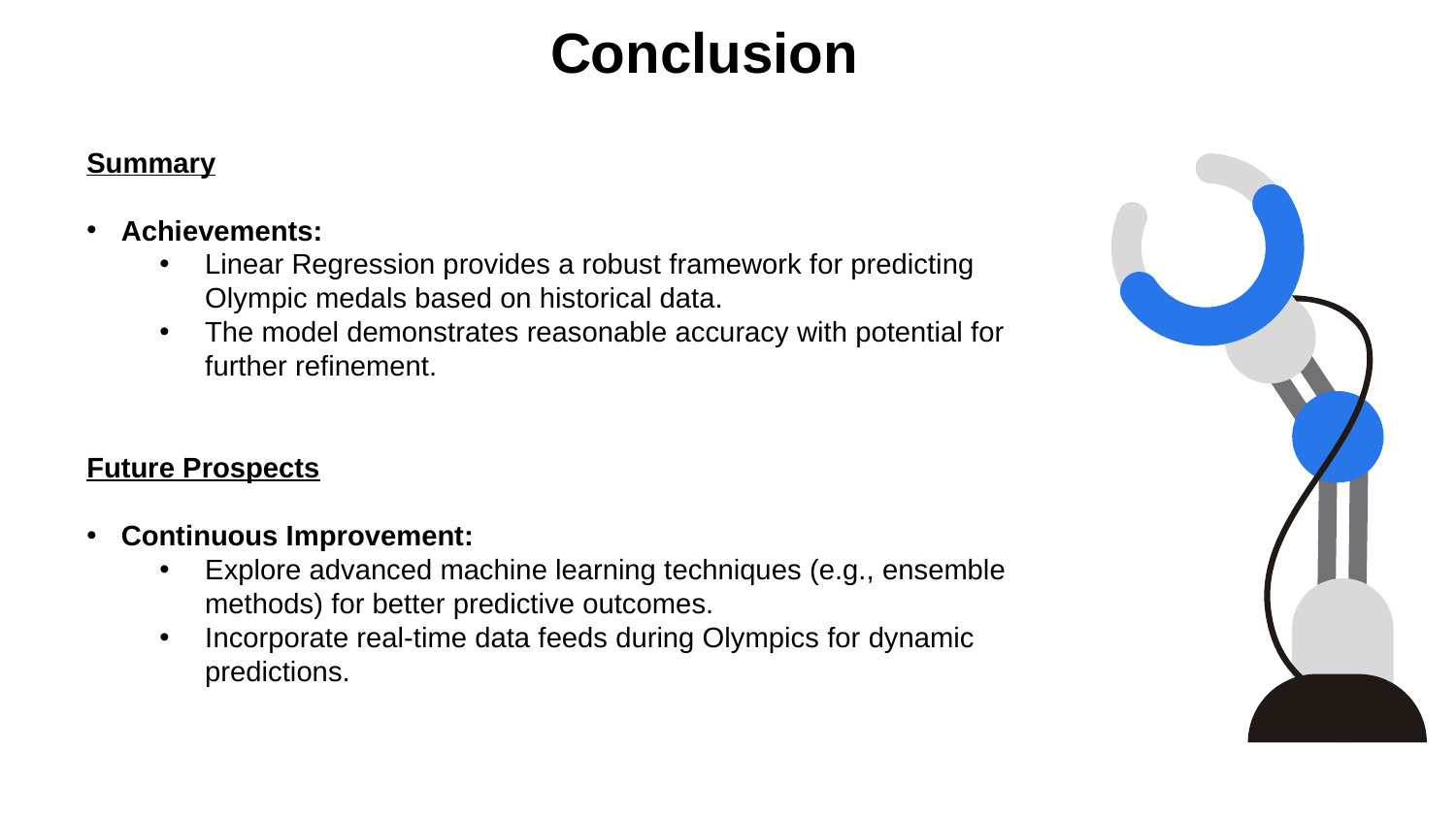

# Conclusion
Summary

Achievements:
Linear Regression provides a robust framework for predicting Olympic medals based on historical data.
The model demonstrates reasonable accuracy with potential for further refinement.

Future Prospects

Continuous Improvement:
Explore advanced machine learning techniques (e.g., ensemble methods) for better predictive outcomes.
Incorporate real-time data feeds during Olympics for dynamic predictions.